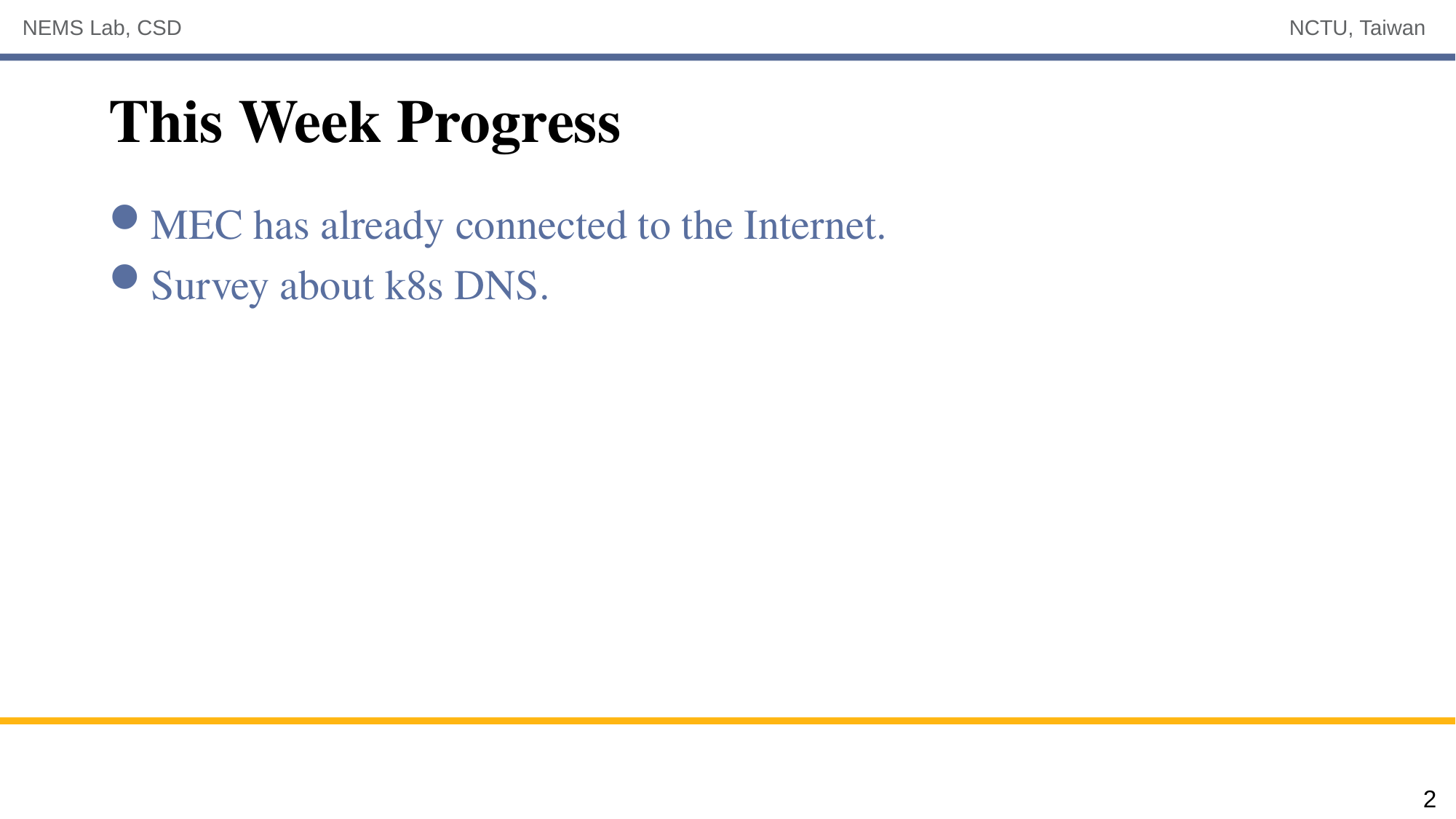

# This Week Progress
MEC has already connected to the Internet.
Survey about k8s DNS.

2